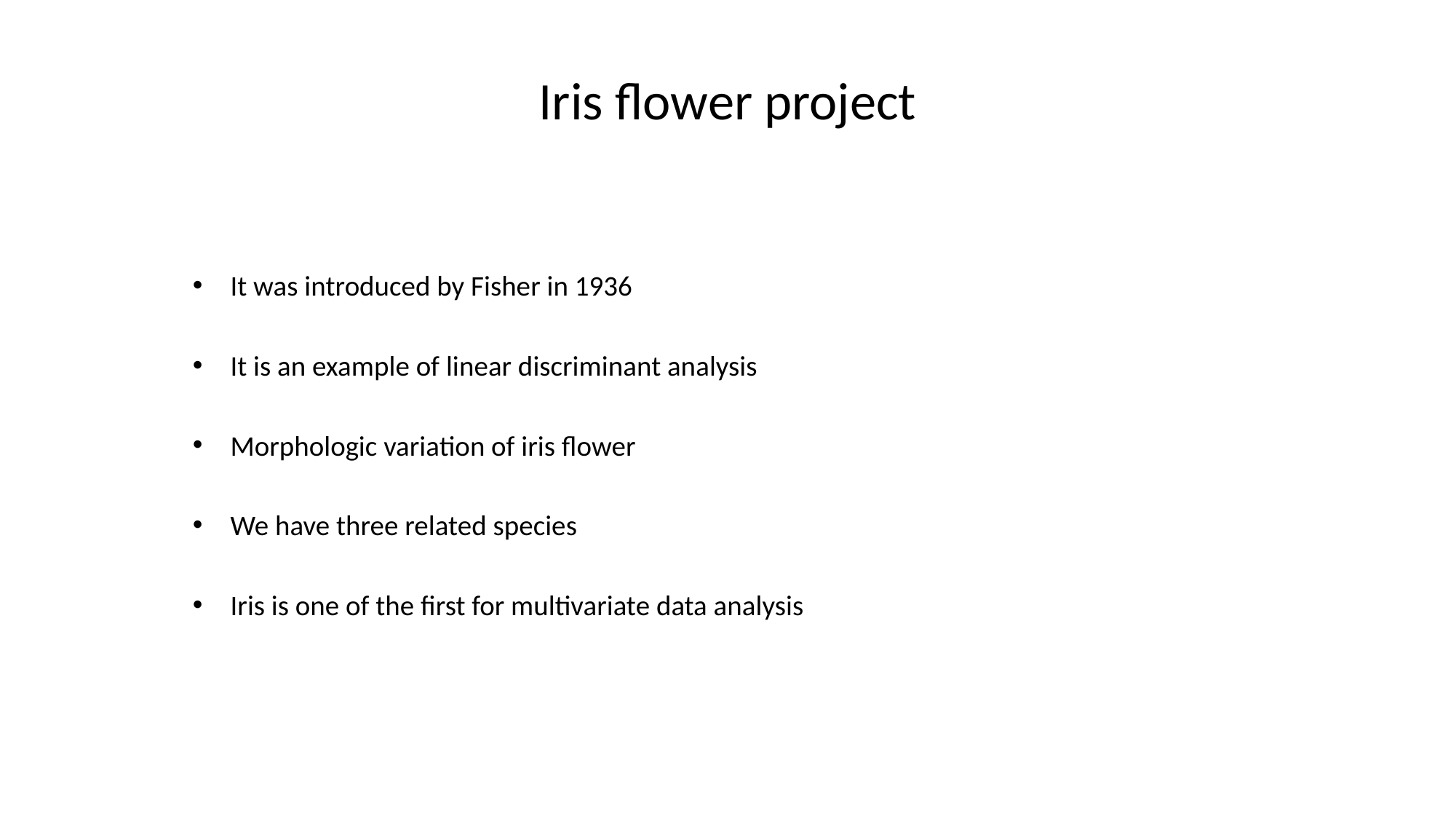

# Iris flower project
It was introduced by Fisher in 1936
It is an example of linear discriminant analysis
Morphologic variation of iris flower
We have three related species
Iris is one of the first for multivariate data analysis